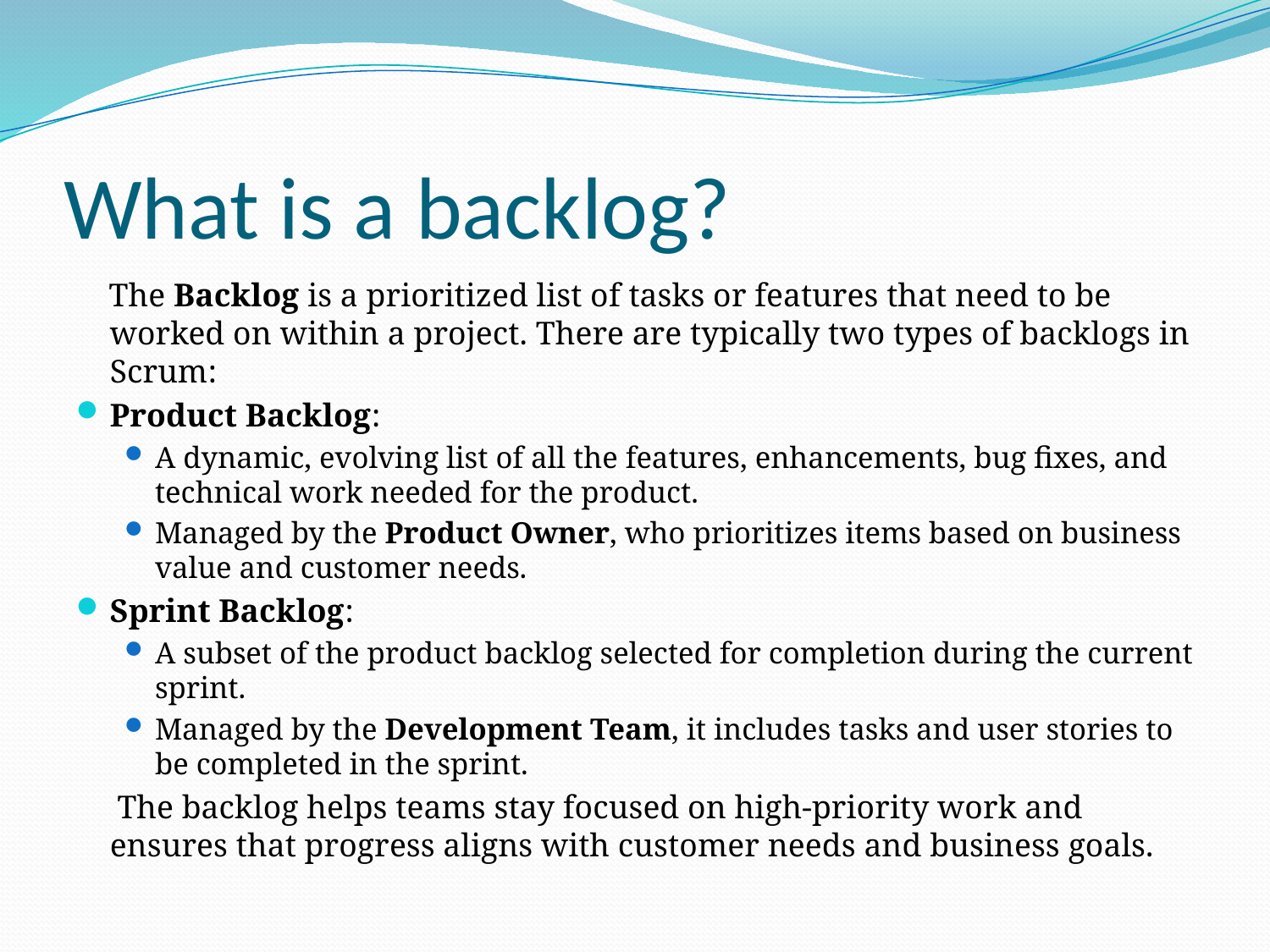

# What is a backlog?
    The Backlog is a prioritized list of tasks or features that need to be worked on within a project. There are typically two types of backlogs in Scrum:
Product Backlog:
A dynamic, evolving list of all the features, enhancements, bug fixes, and technical work needed for the product.
Managed by the Product Owner, who prioritizes items based on business value and customer needs.
Sprint Backlog:
A subset of the product backlog selected for completion during the current sprint.
Managed by the Development Team, it includes tasks and user stories to be completed in the sprint.
     The backlog helps teams stay focused on high-priority work and ensures that progress aligns with customer needs and business goals.